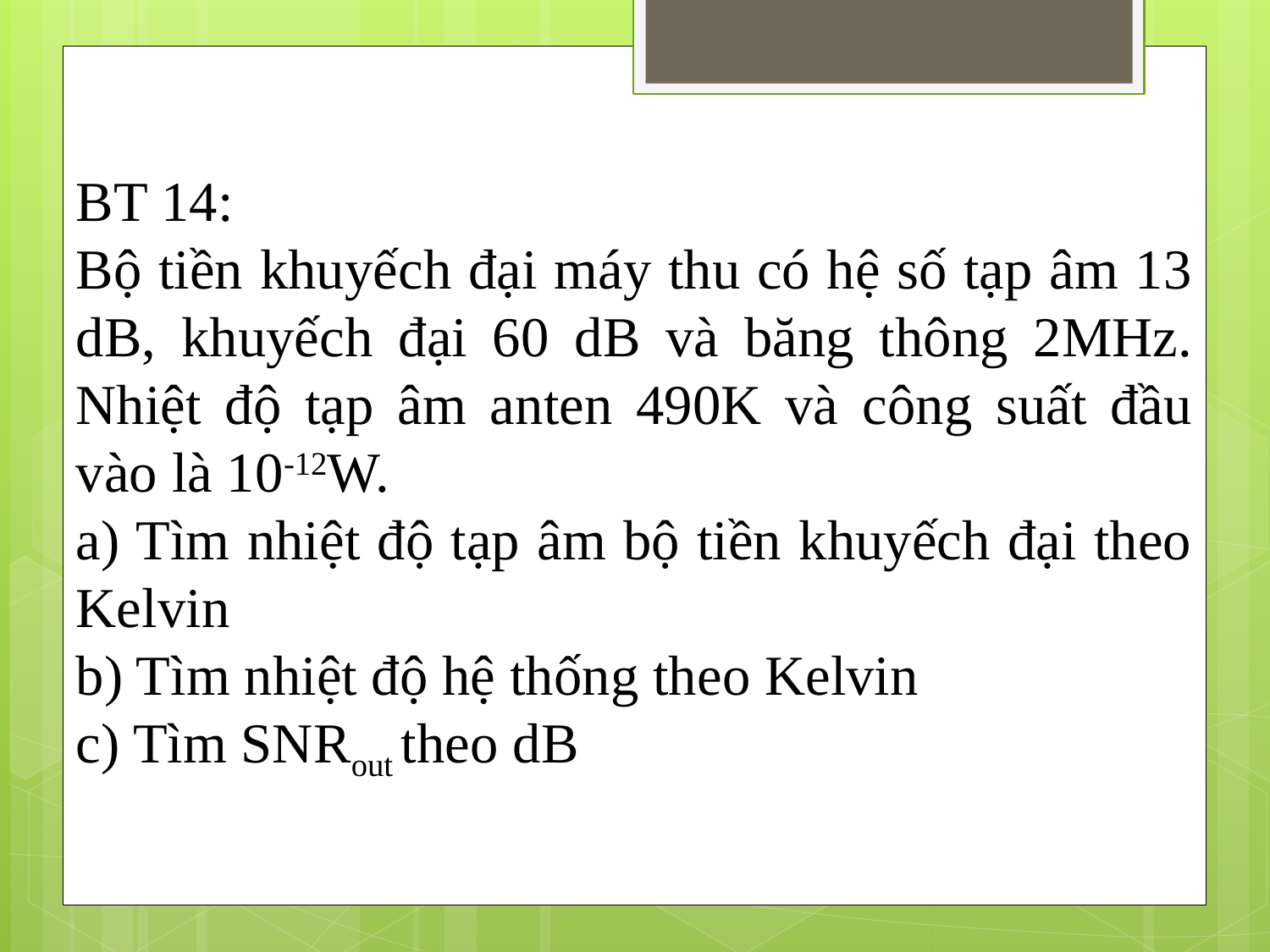

BT 14:
Bộ tiền khuyếch đại máy thu có hệ số tạp âm 13 dB, khuyếch đại 60 dB và băng thông 2MHz. Nhiệt độ tạp âm anten 490K và công suất đầu vào là 10-12W.
a) Tìm nhiệt độ tạp âm bộ tiền khuyếch đại theo Kelvin
b) Tìm nhiệt độ hệ thống theo Kelvin
c) Tìm SNRout theo dB